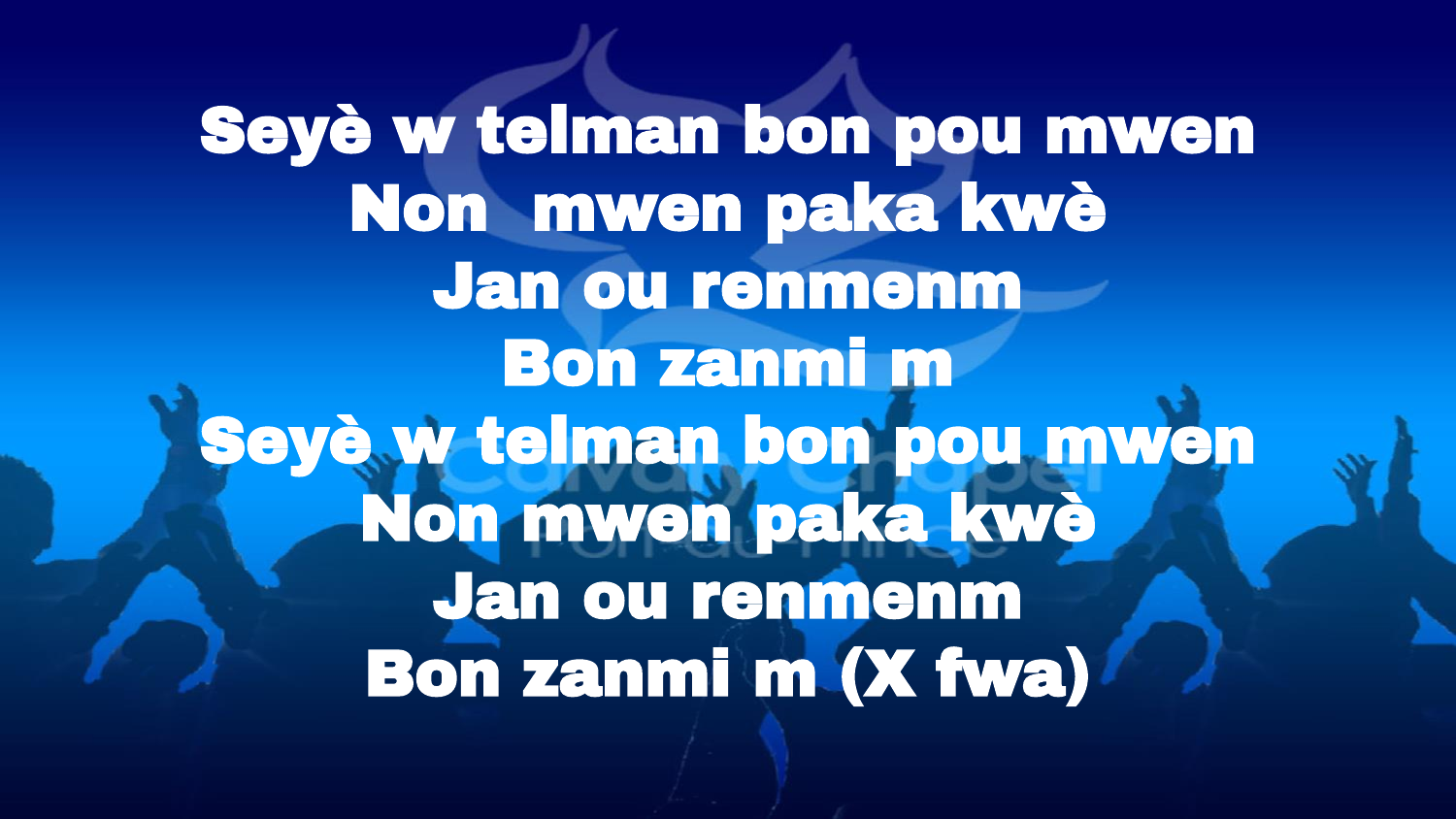

Seyè w telman bon pou mwen
Non  mwen paka kwè
Jan ou renmenm
Bon zanmi m
Seyè w telman bon pou mwen
Non mwen paka kwè
Jan ou renmenm
Bon zanmi m (X fwa)